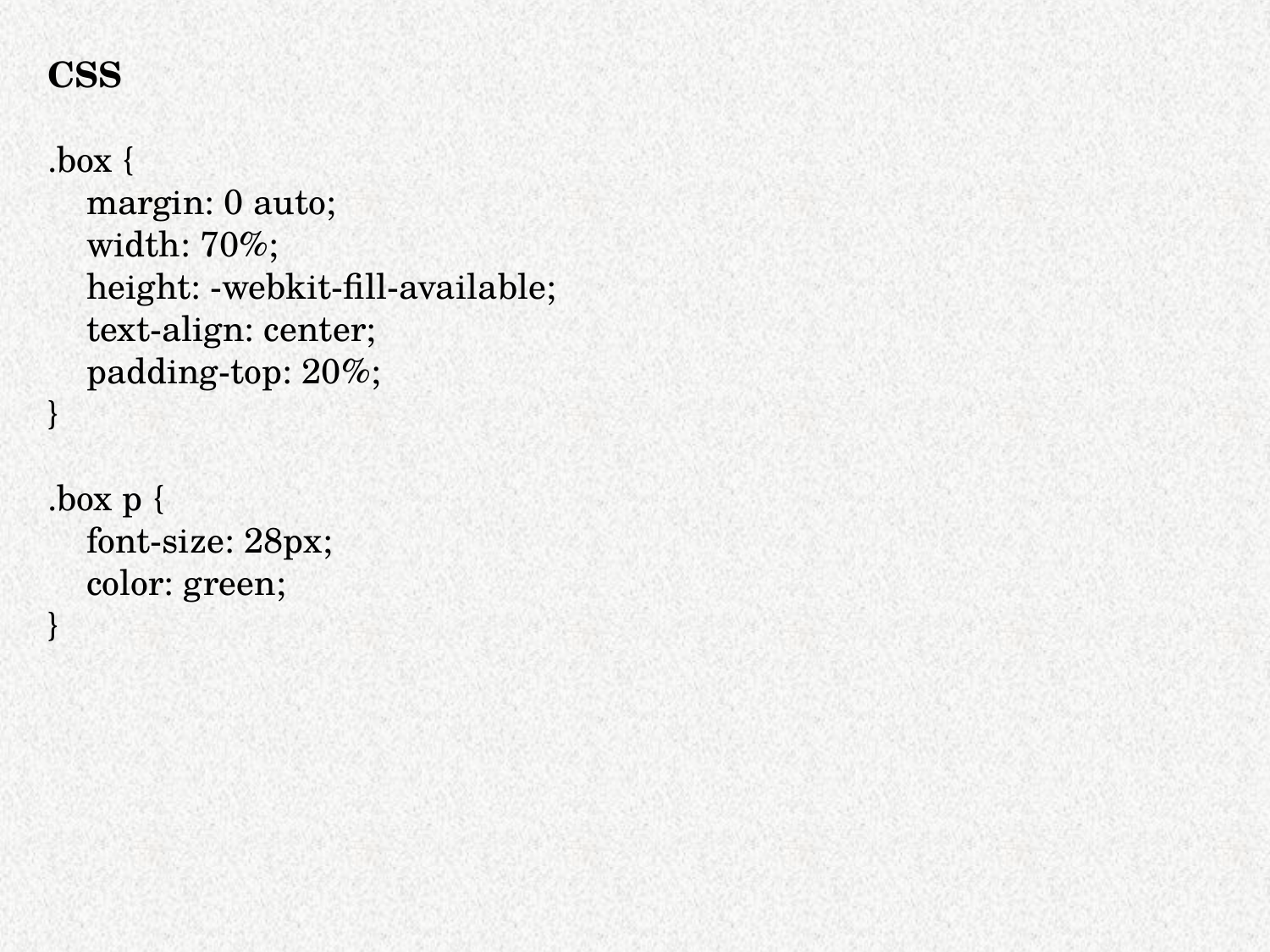

CSS

.box {
    margin: 0 auto;
    width: 70%;
    height: -webkit-fill-available;
    text-align: center;
    padding-top: 20%;
}

.box p {
    font-size: 28px;
    color: green;
}